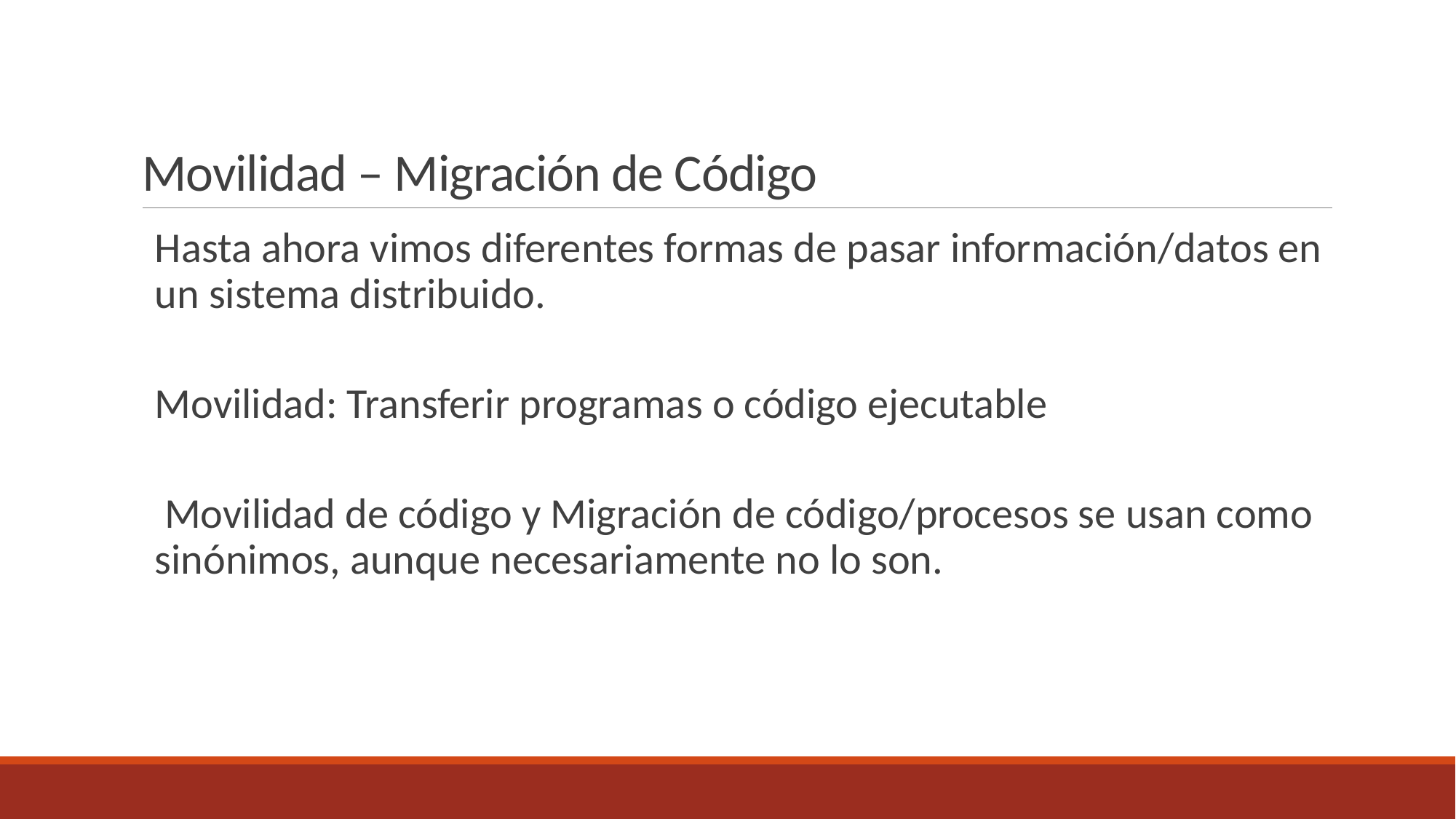

# Movilidad – Migración de Código
Hasta ahora vimos diferentes formas de pasar información/datos en un sistema distribuido.

Movilidad: Transferir programas o código ejecutable

 Movilidad de código y Migración de código/procesos se usan como sinónimos, aunque necesariamente no lo son.